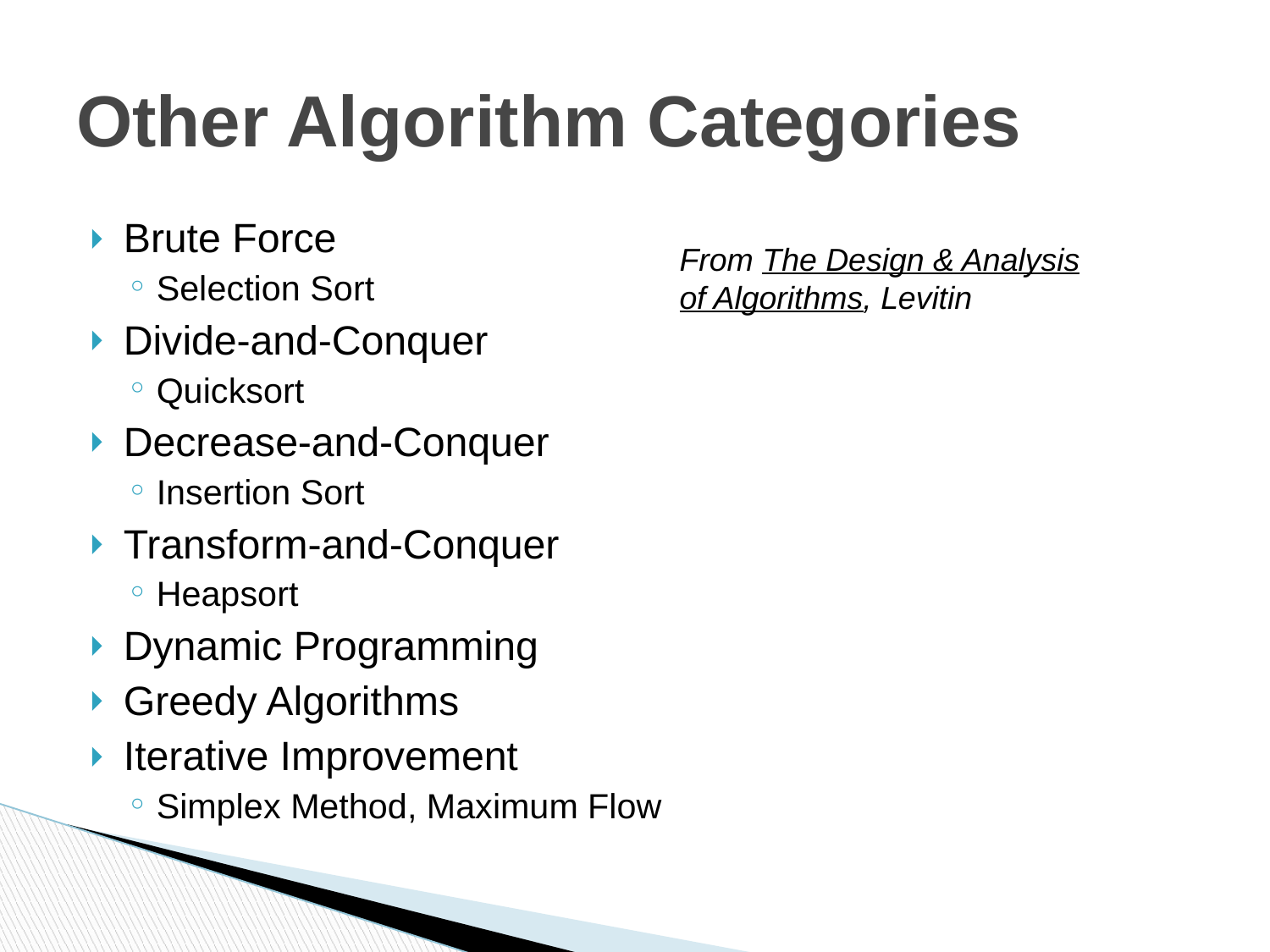

# Other Algorithm Categories
Brute Force
Selection Sort
Divide-and-Conquer
Quicksort
Decrease-and-Conquer
Insertion Sort
Transform-and-Conquer
Heapsort
Dynamic Programming
Greedy Algorithms
Iterative Improvement
Simplex Method, Maximum Flow
From The Design & Analysis of Algorithms, Levitin